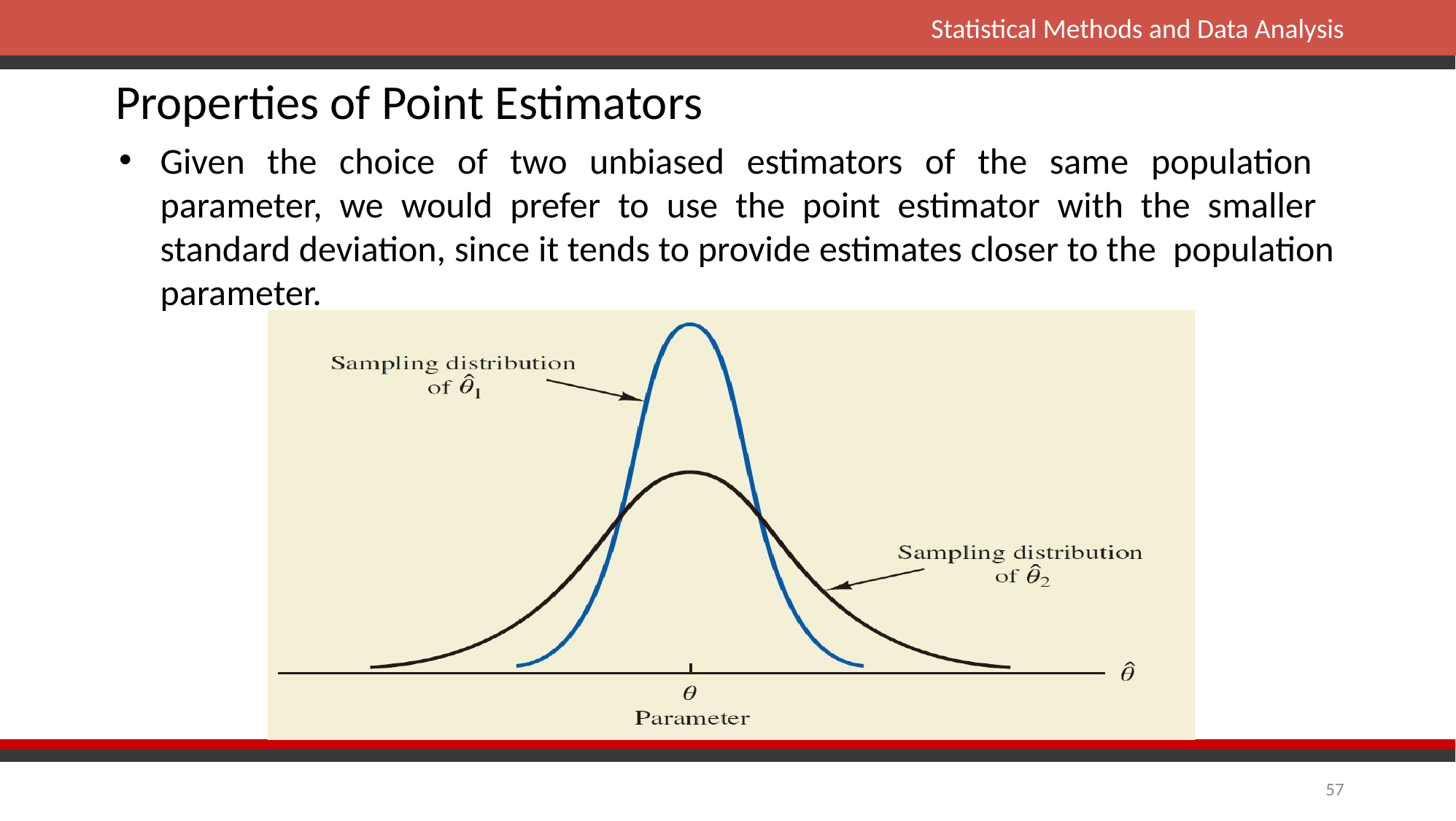

Properties of Point Estimators
Given the choice of two unbiased estimators of the same population  parameter, we would prefer to use the point estimator with the smaller  standard deviation, since it tends to provide estimates closer to the  population parameter.

57